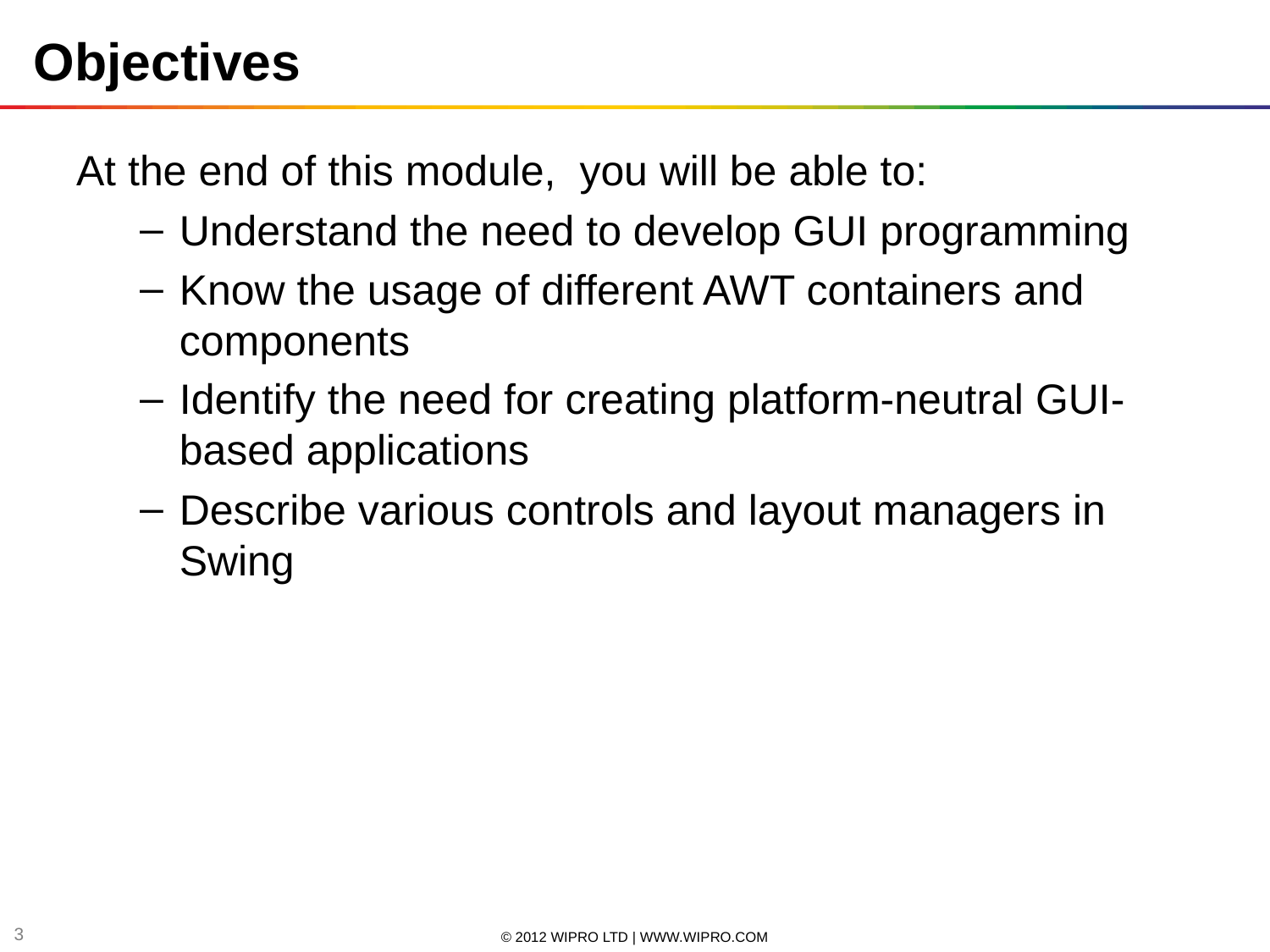

Objectives
At the end of this module,  you will be able to:
Understand the need to develop GUI programming
Know the usage of different AWT containers and components
Identify the need for creating platform-neutral GUI-based applications
Describe various controls and layout managers in Swing